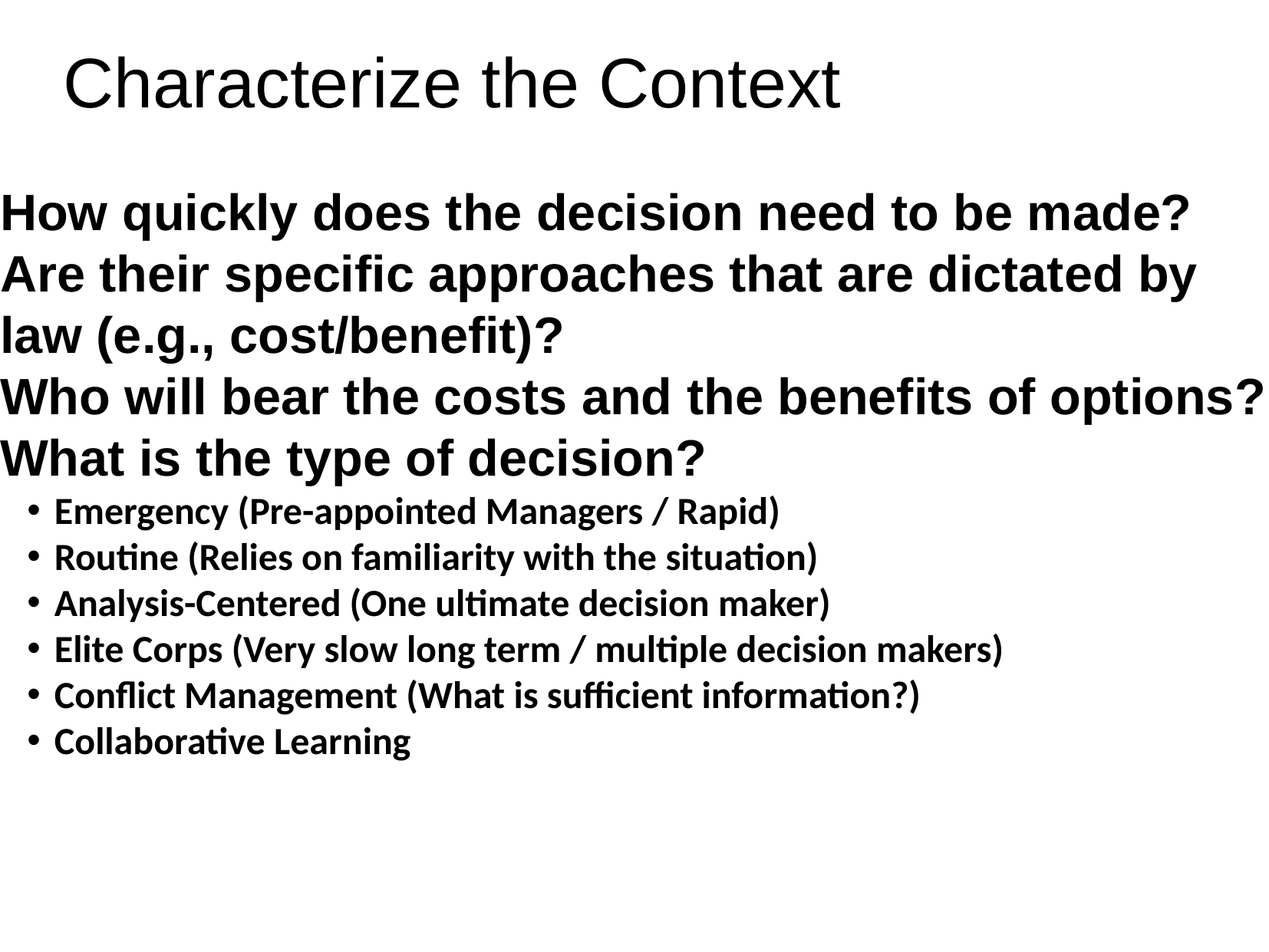

Characterize the Context
How quickly does the decision need to be made?
Are their specific approaches that are dictated by law (e.g., cost/benefit)?
Who will bear the costs and the benefits of options?
What is the type of decision?
Emergency (Pre-appointed Managers / Rapid)
Routine (Relies on familiarity with the situation)
Analysis-Centered (One ultimate decision maker)
Elite Corps (Very slow long term / multiple decision makers)
Conflict Management (What is sufficient information?)
Collaborative Learning